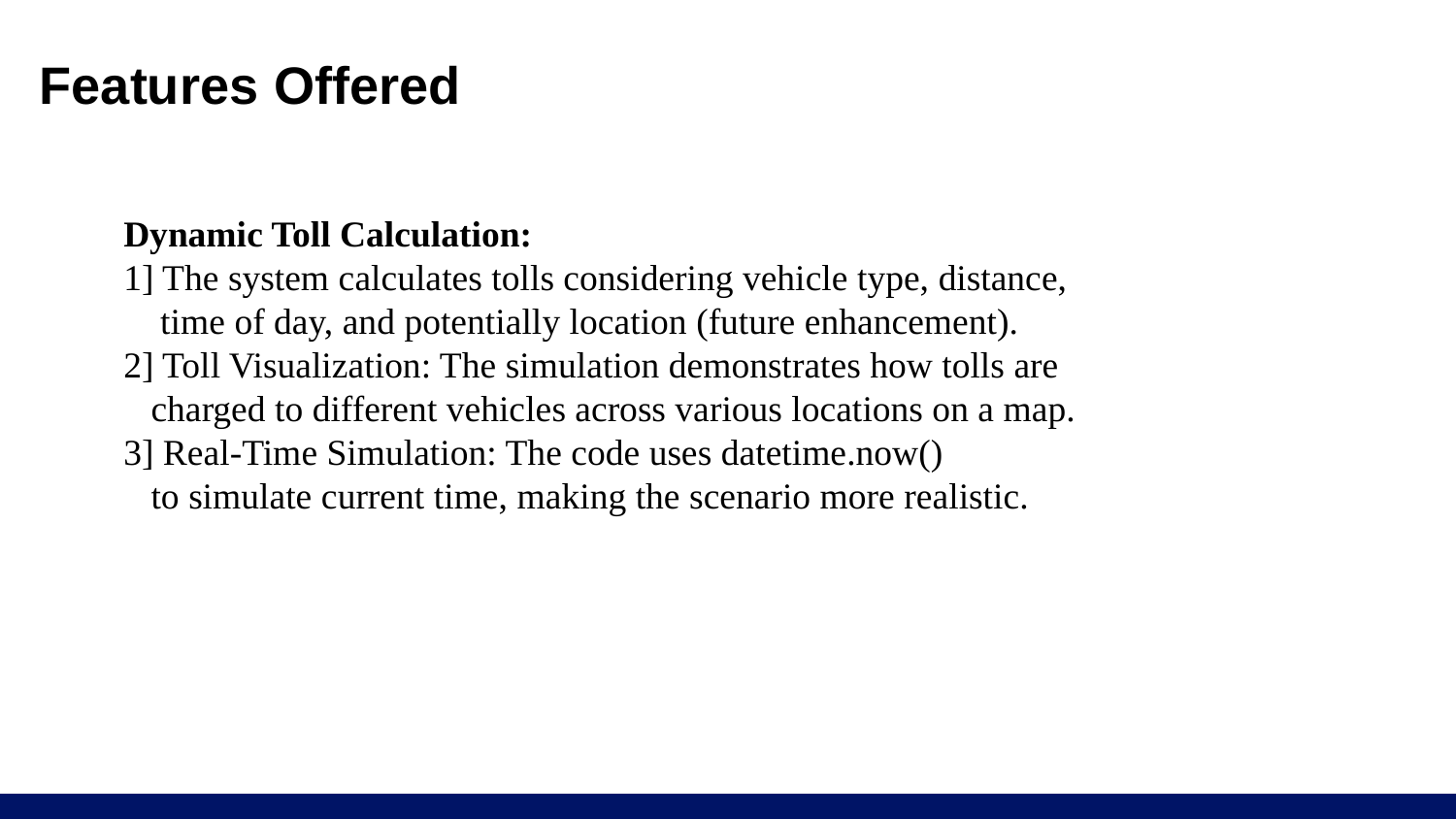

# Features Offered
Dynamic Toll Calculation:
1] The system calculates tolls considering vehicle type, distance,
    time of day, and potentially location (future enhancement).
2] Toll Visualization: The simulation demonstrates how tolls are
   charged to different vehicles across various locations on a map.
3] Real-Time Simulation: The code uses datetime.now()
   to simulate current time, making the scenario more realistic.